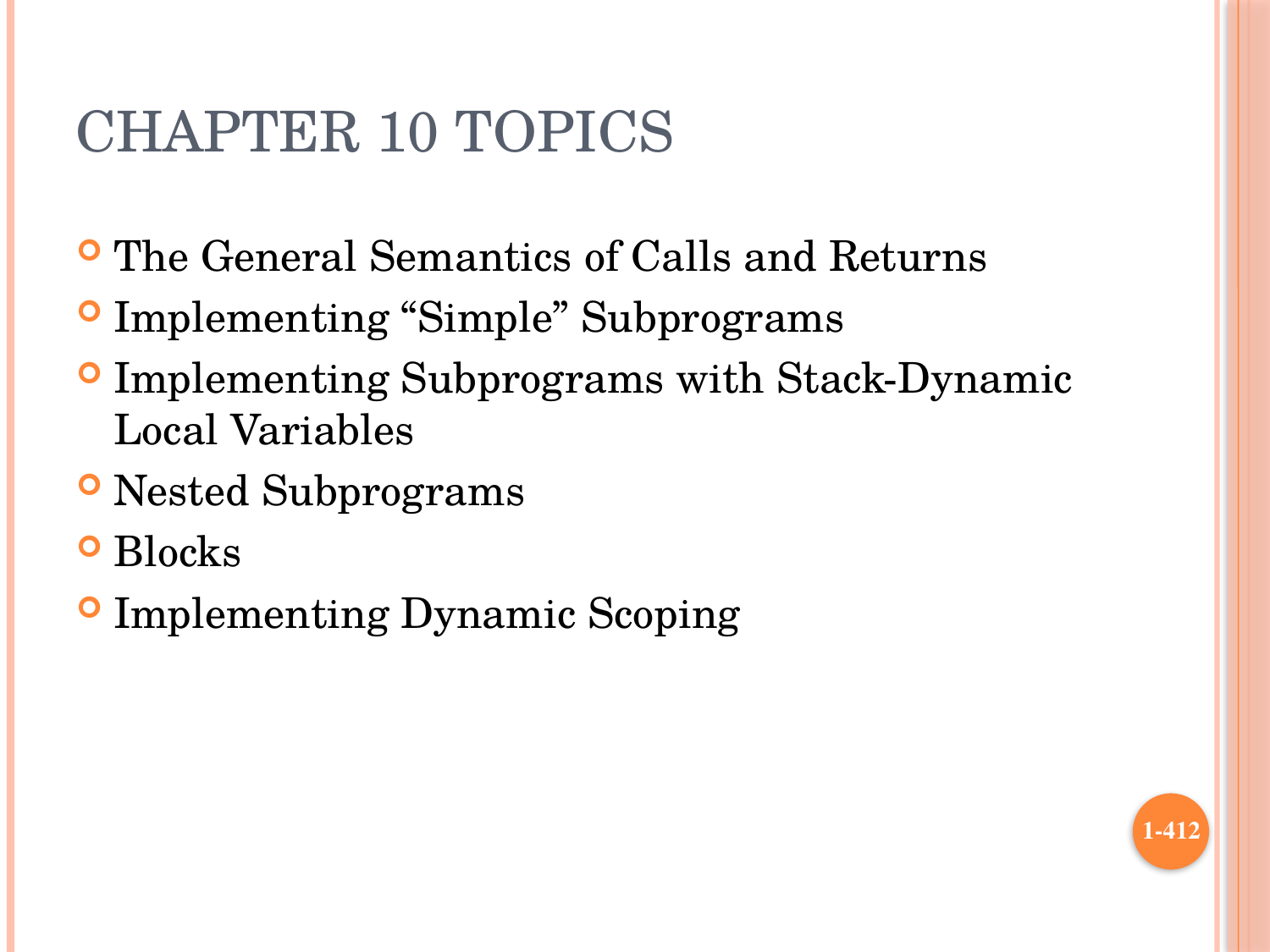

# Chapter 10 Topics
The General Semantics of Calls and Returns
Implementing “Simple” Subprograms
Implementing Subprograms with Stack-Dynamic Local Variables
Nested Subprograms
Blocks
Implementing Dynamic Scoping
1-412